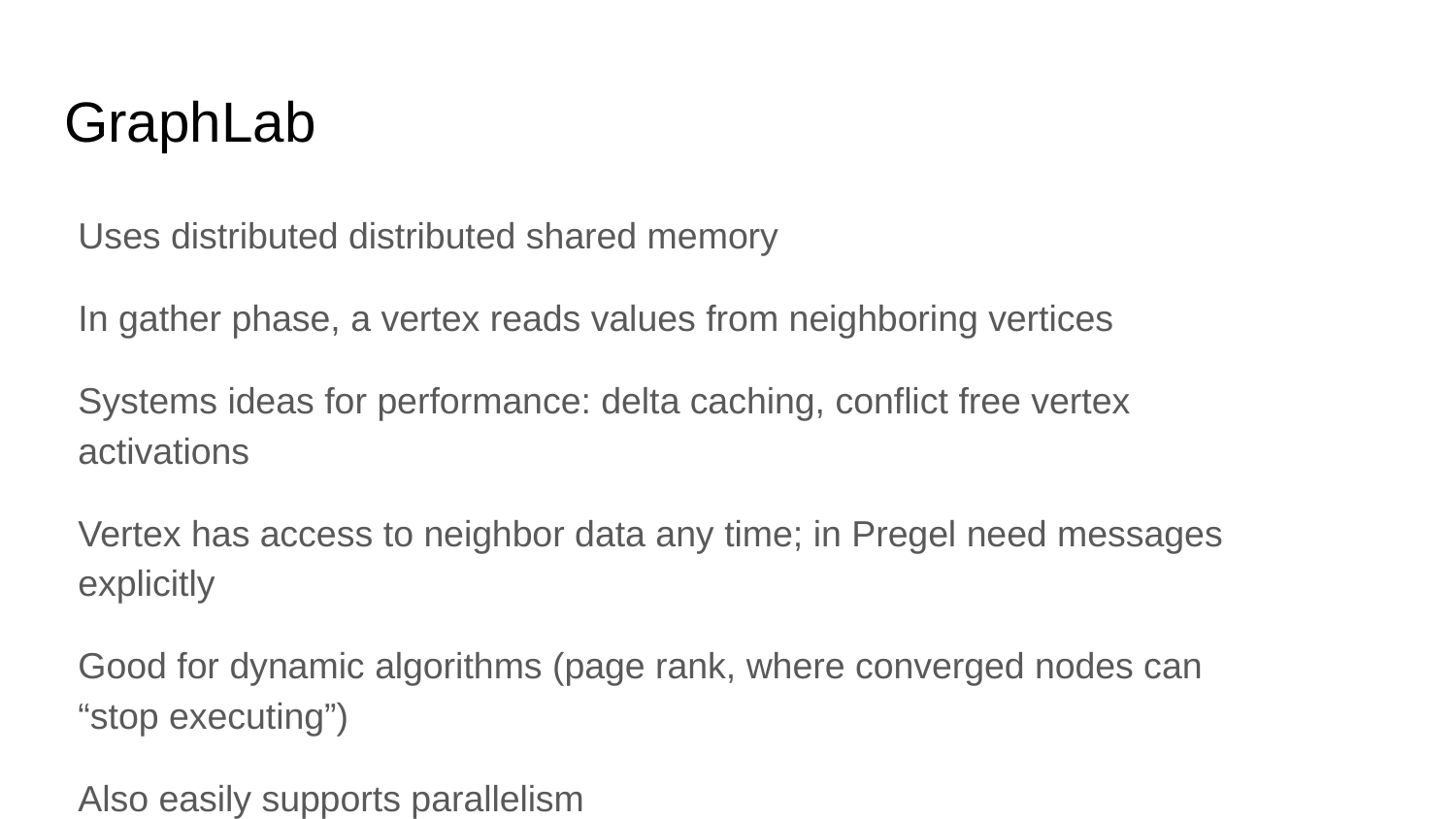

# GraphLab
Uses distributed distributed shared memory
In gather phase, a vertex reads values from neighboring vertices
Systems ideas for performance: delta caching, conflict free vertex activations
Vertex has access to neighbor data any time; in Pregel need messages explicitly
Good for dynamic algorithms (page rank, where converged nodes can “stop executing”)
Also easily supports parallelism